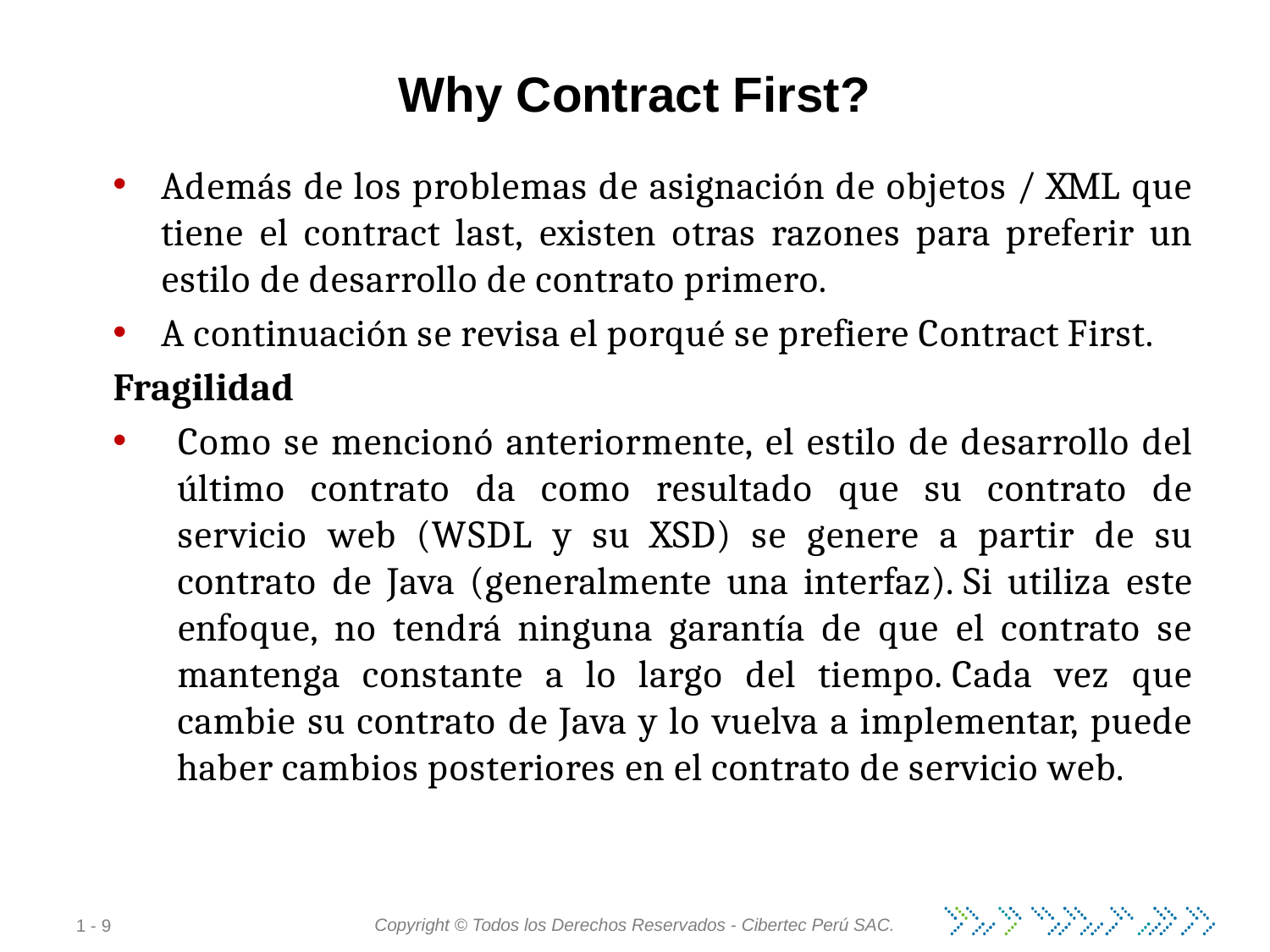

# Why Contract First?
Además de los problemas de asignación de objetos / XML que tiene el contract last, existen otras razones para preferir un estilo de desarrollo de contrato primero.
A continuación se revisa el porqué se prefiere Contract First.
Fragilidad
Como se mencionó anteriormente, el estilo de desarrollo del último contrato da como resultado que su contrato de servicio web (WSDL y su XSD) se genere a partir de su contrato de Java (generalmente una interfaz). Si utiliza este enfoque, no tendrá ninguna garantía de que el contrato se mantenga constante a lo largo del tiempo. Cada vez que cambie su contrato de Java y lo vuelva a implementar, puede haber cambios posteriores en el contrato de servicio web.